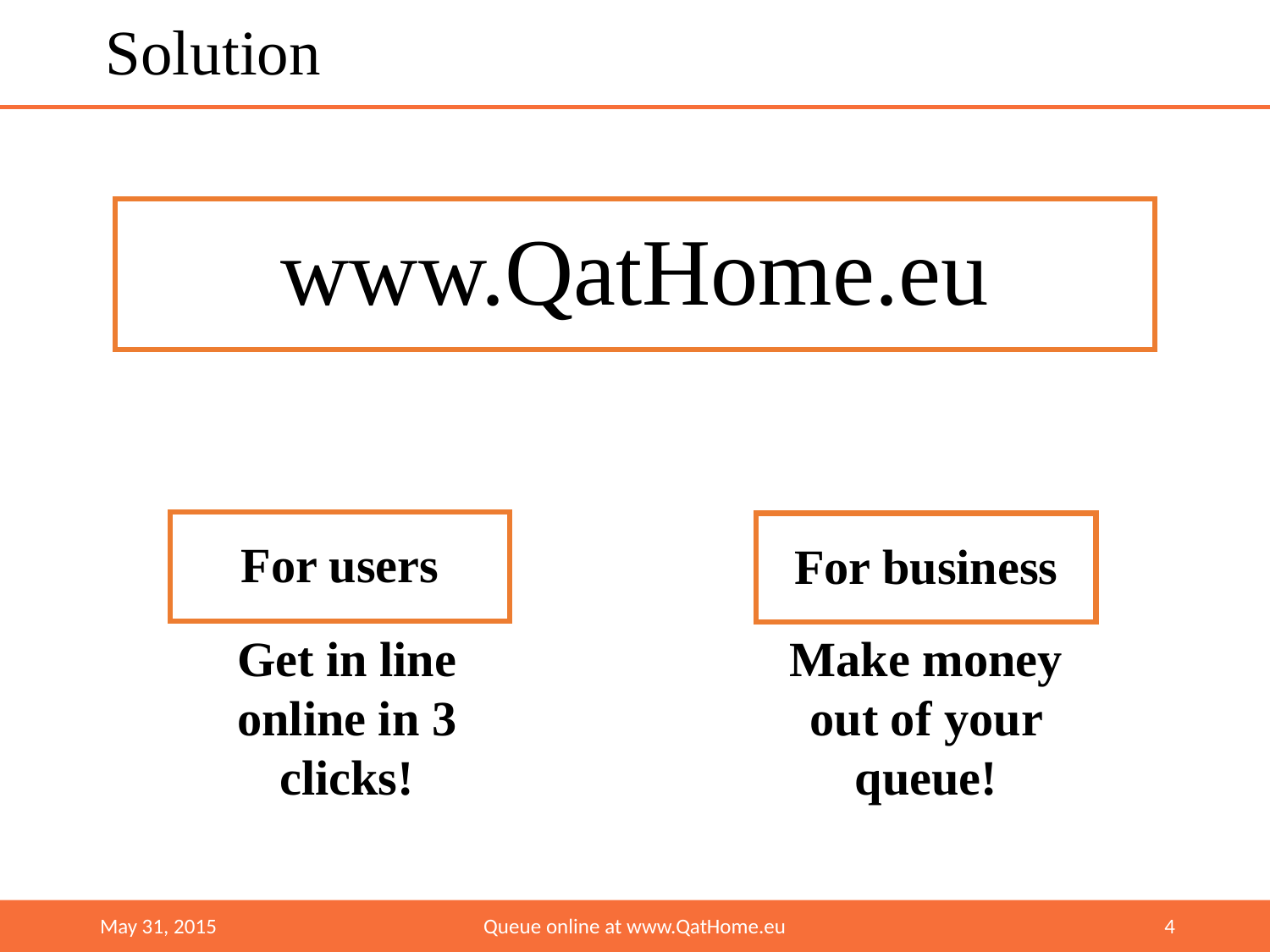

Solution
www.QatHome.eu

For users

For business
Make money out of your queue!
Get in line online in 3 clicks!
4
May 31, 2015
Queue online at www.QatHome.eu